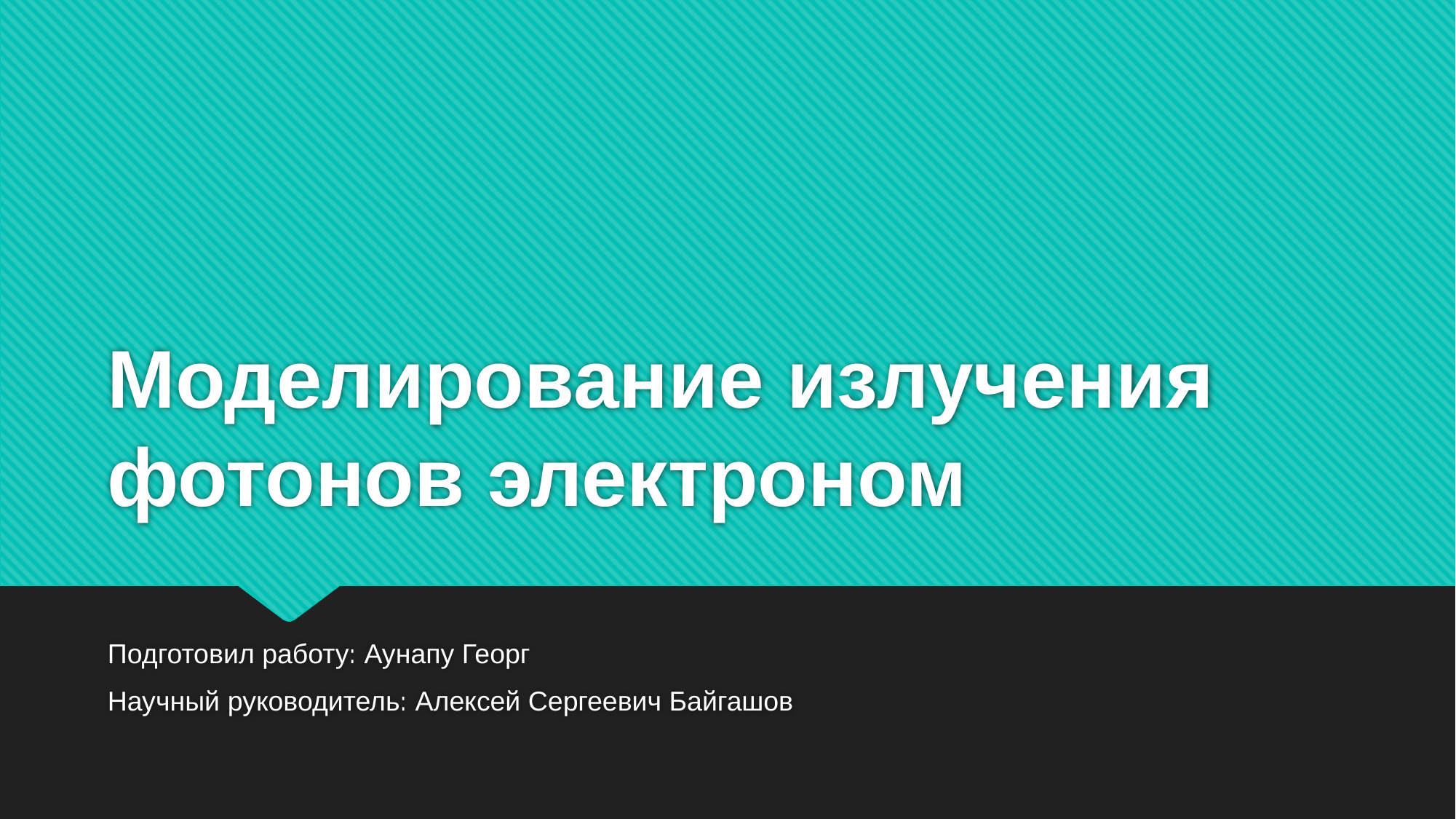

# Моделирование излучения фотонов электроном
Подготовил работу: Аунапу Георг
Научный руководитель: Алексей Сергеевич Байгашов